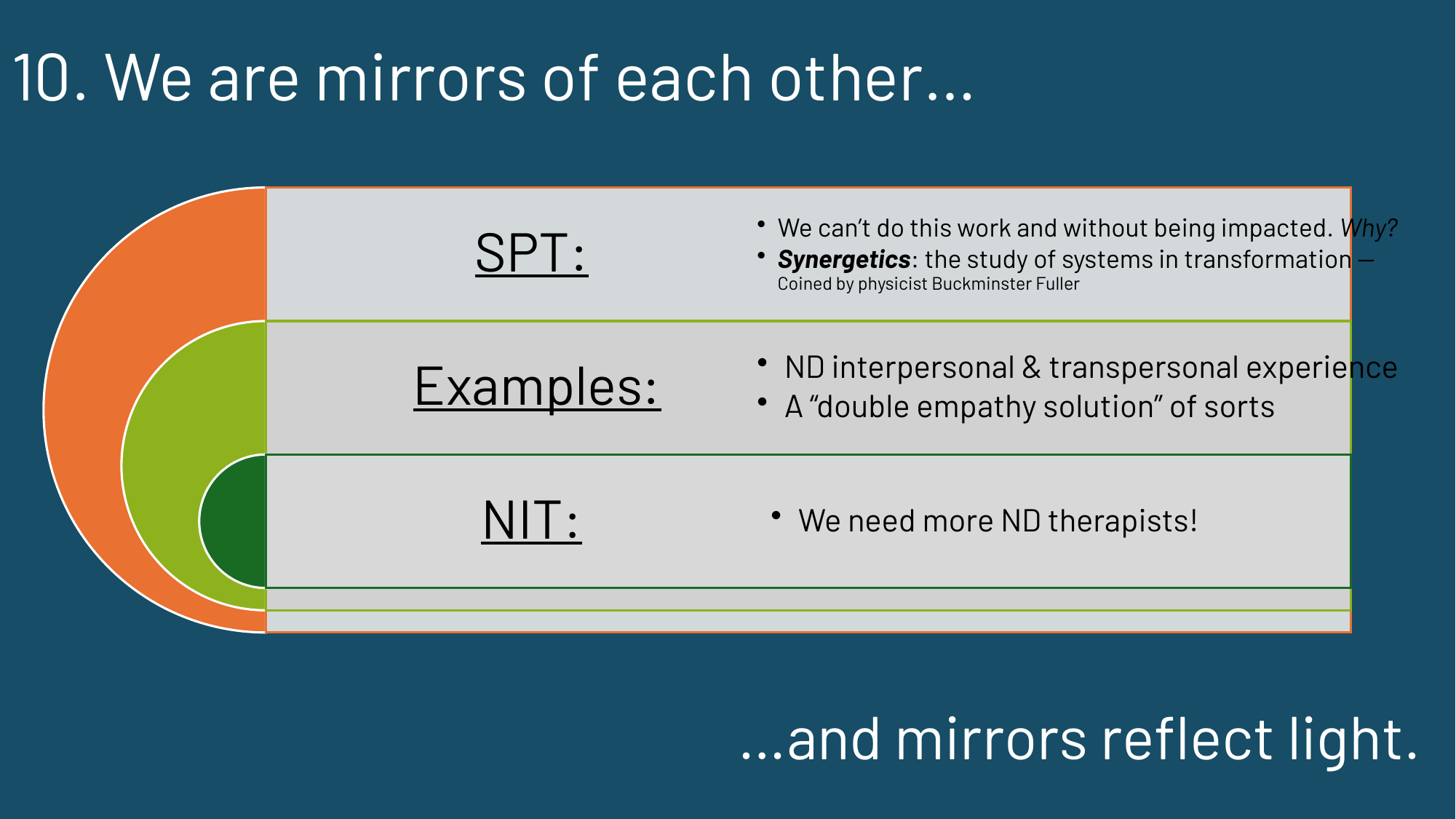

# 10. We are mirrors of each other…
SPT:
Examples:
NIT:
We can’t do this work and without being impacted. Why?
Synergetics: the study of systems in transformation —Coined by physicist Buckminster Fuller
ND interpersonal & transpersonal experience
A “double empathy solution” of sorts
We need more ND therapists!
…and mirrors reflect light.